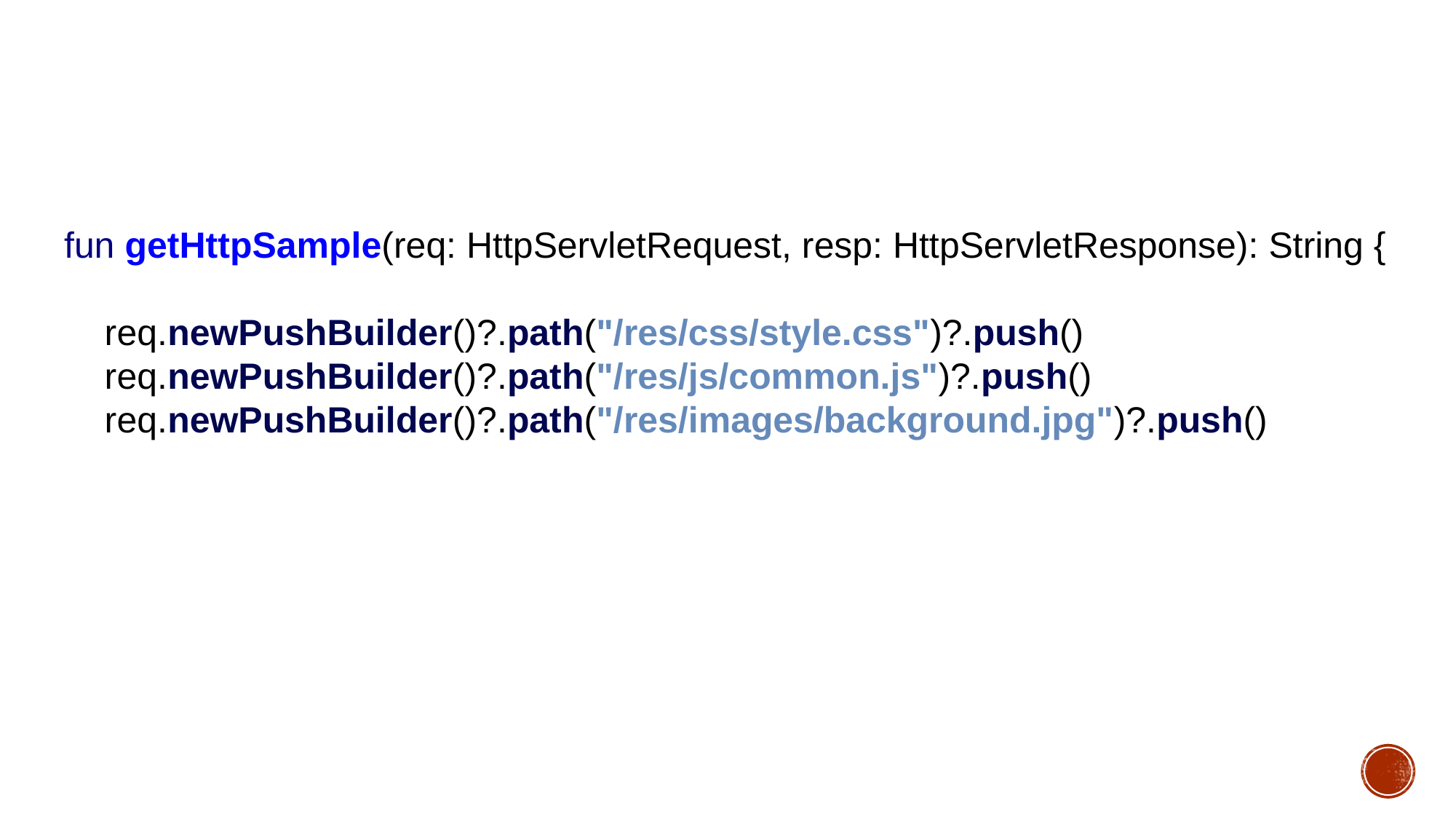

fun getHttpSample(req: HttpServletRequest, resp: HttpServletResponse): String {
    req.newPushBuilder()?.path("/res/css/style.css")?.push()
    req.newPushBuilder()?.path("/res/js/common.js")?.push()
    req.newPushBuilder()?.path("/res/images/background.jpg")?.push()